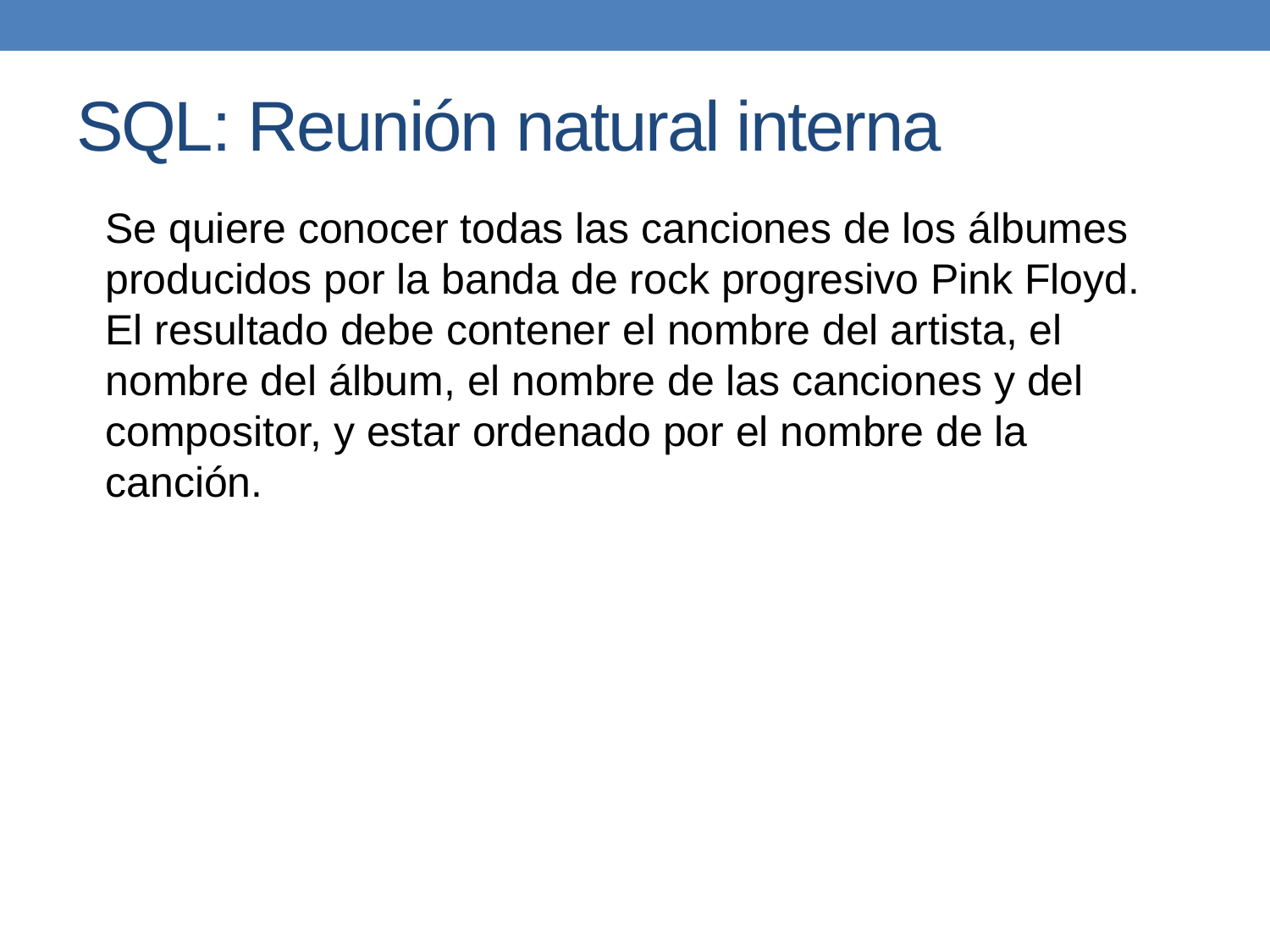

# SQL: Reunión natural interna
Se quiere conocer todas las canciones de los álbumes producidos por la banda de rock progresivo Pink Floyd.
El resultado debe contener el nombre del artista, el nombre del álbum, el nombre de las canciones y del compositor, y estar ordenado por el nombre de la canción.